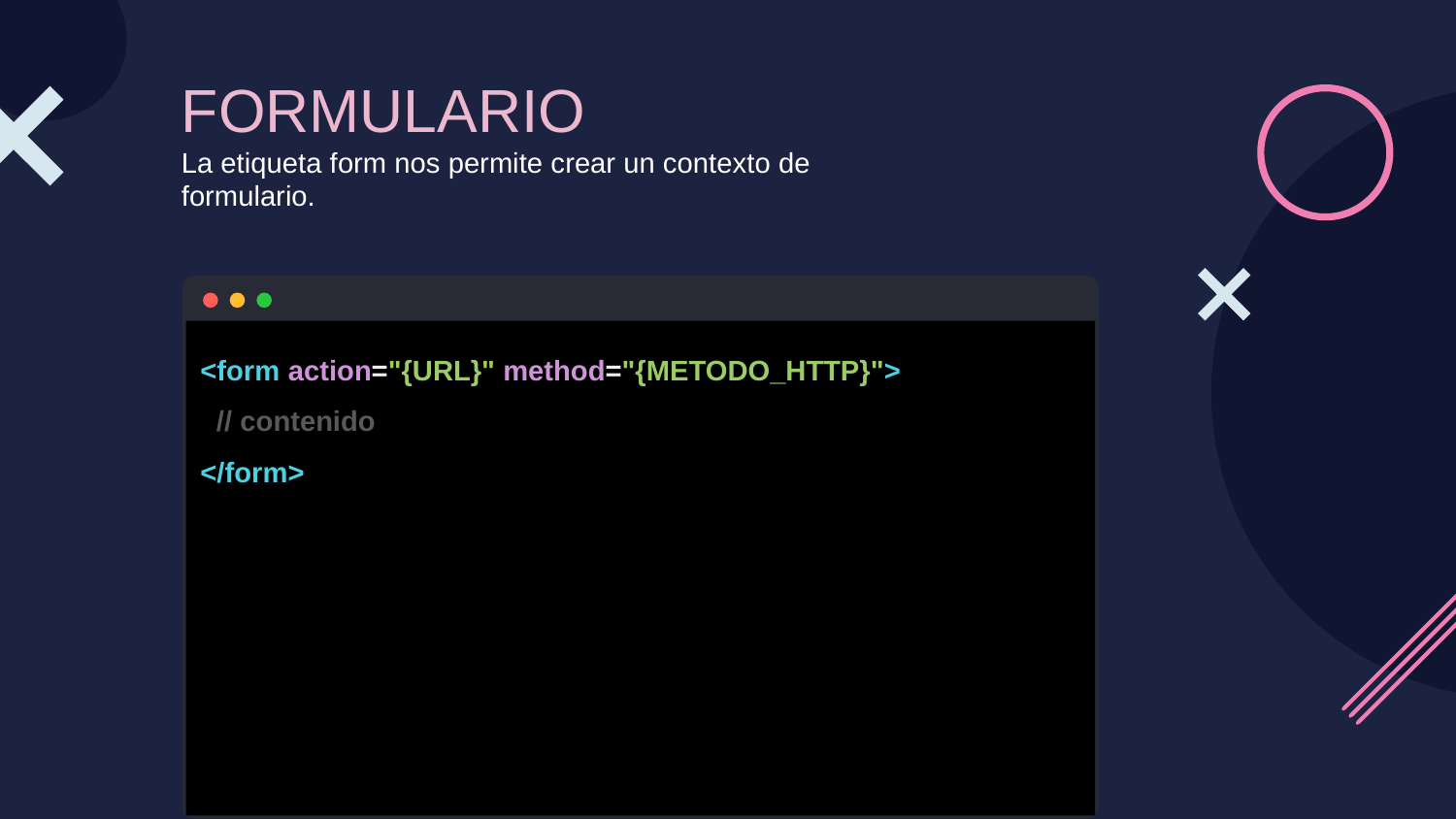

# FORMULARIO
La etiqueta form nos permite crear un contexto de formulario.

<form action="{URL}" method="{METODO_HTTP}">
  // contenido
</form>